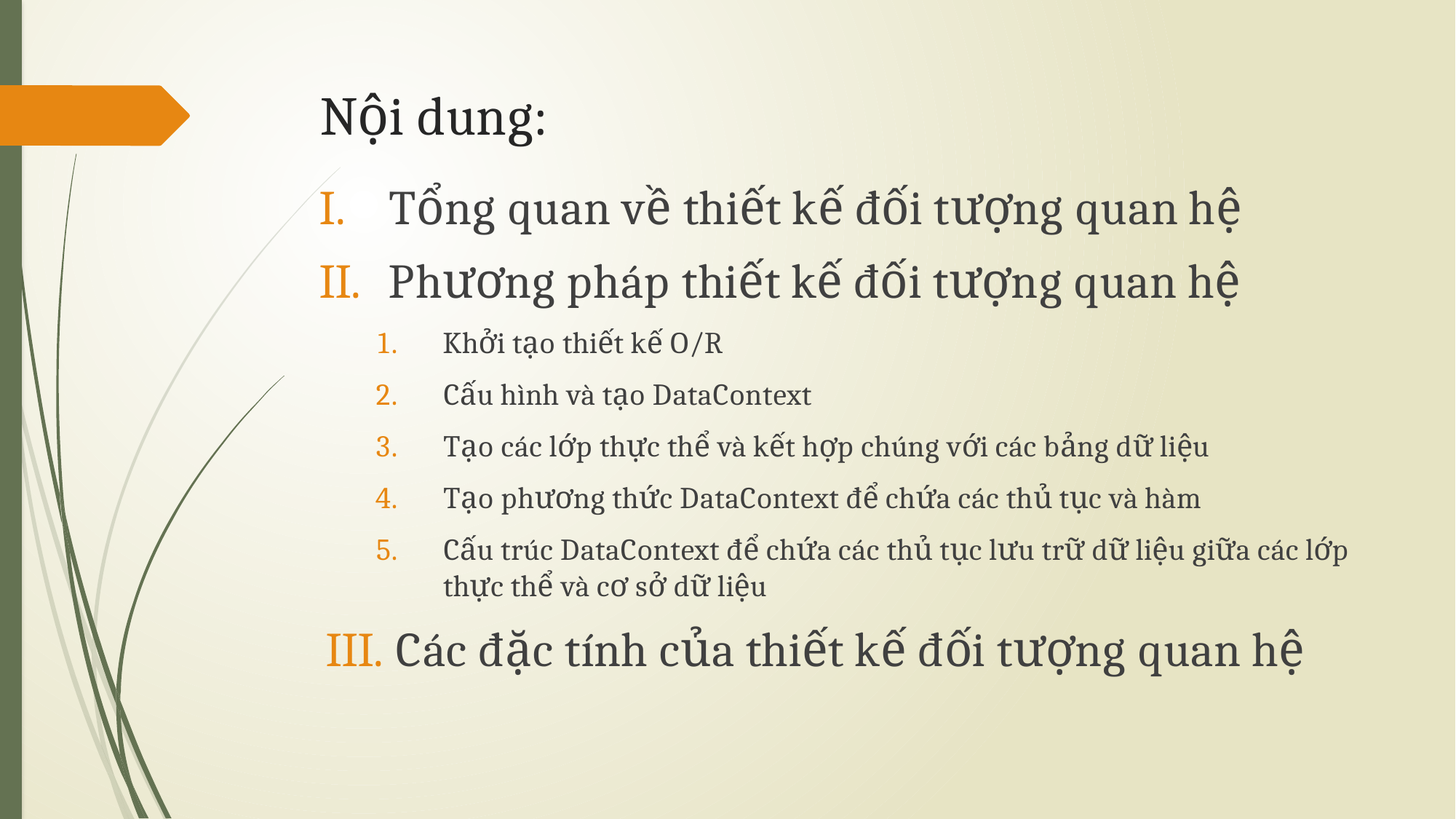

# Nội dung:
Tổng quan về thiết kế đối tượng quan hệ
Phương pháp thiết kế đối tượng quan hệ
Khởi tạo thiết kế O/R
Cấu hình và tạo DataContext
Tạo các lớp thực thể và kết hợp chúng với các bảng dữ liệu
Tạo phương thức DataContext để chứa các thủ tục và hàm
Cấu trúc DataContext để chứa các thủ tục lưu trữ dữ liệu giữa các lớp thực thể và cơ sở dữ liệu
Các đặc tính của thiết kế đối tượng quan hệ